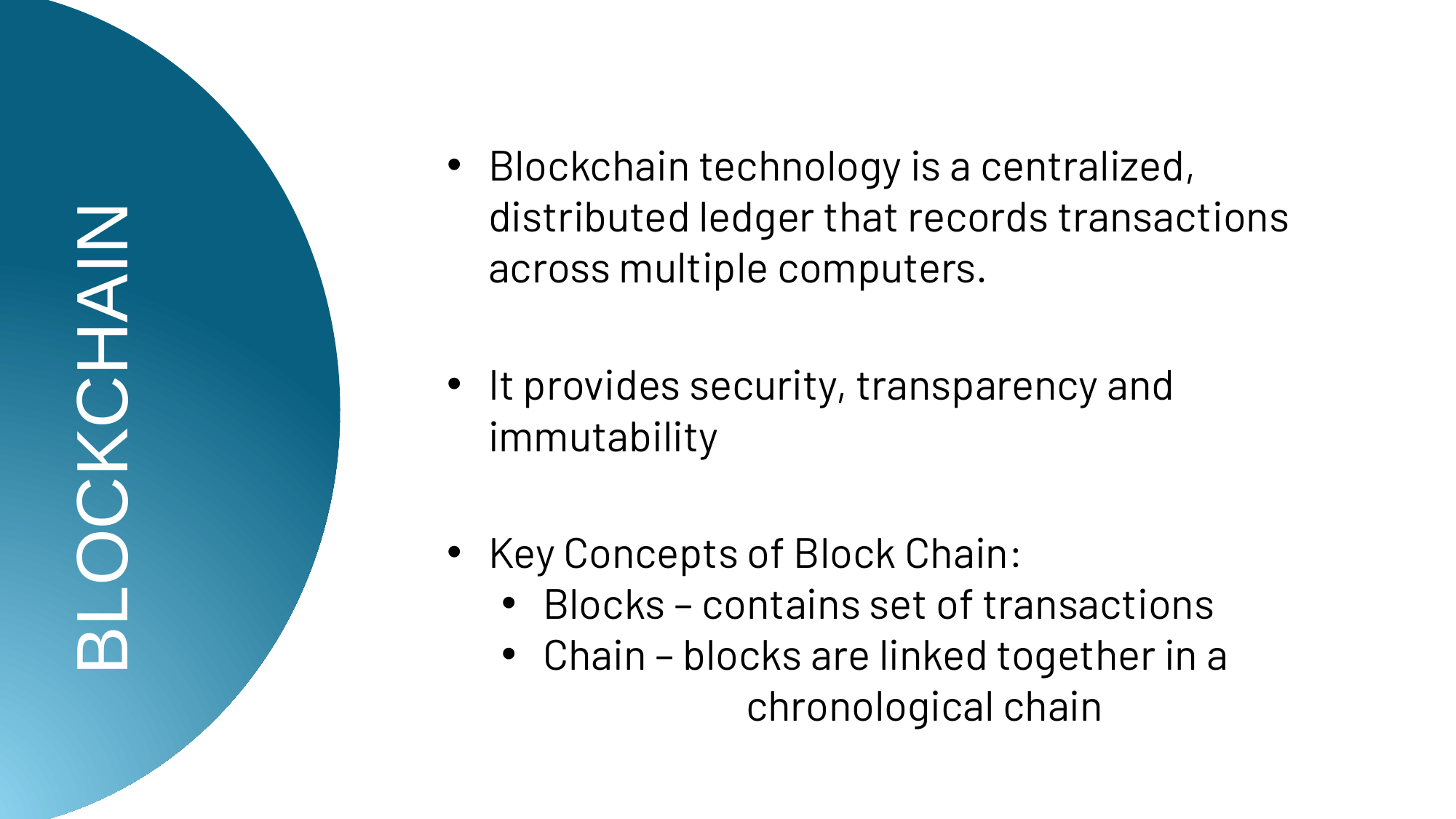

Blockchain technology is a centralized, distributed ledger that records transactions across multiple computers.
It provides security, transparency and immutability
BLOCKCHAIN
Key Concepts of Block Chain:
Blocks – contains set of transactions
Chain – blocks are linked together in a
		   chronological chain